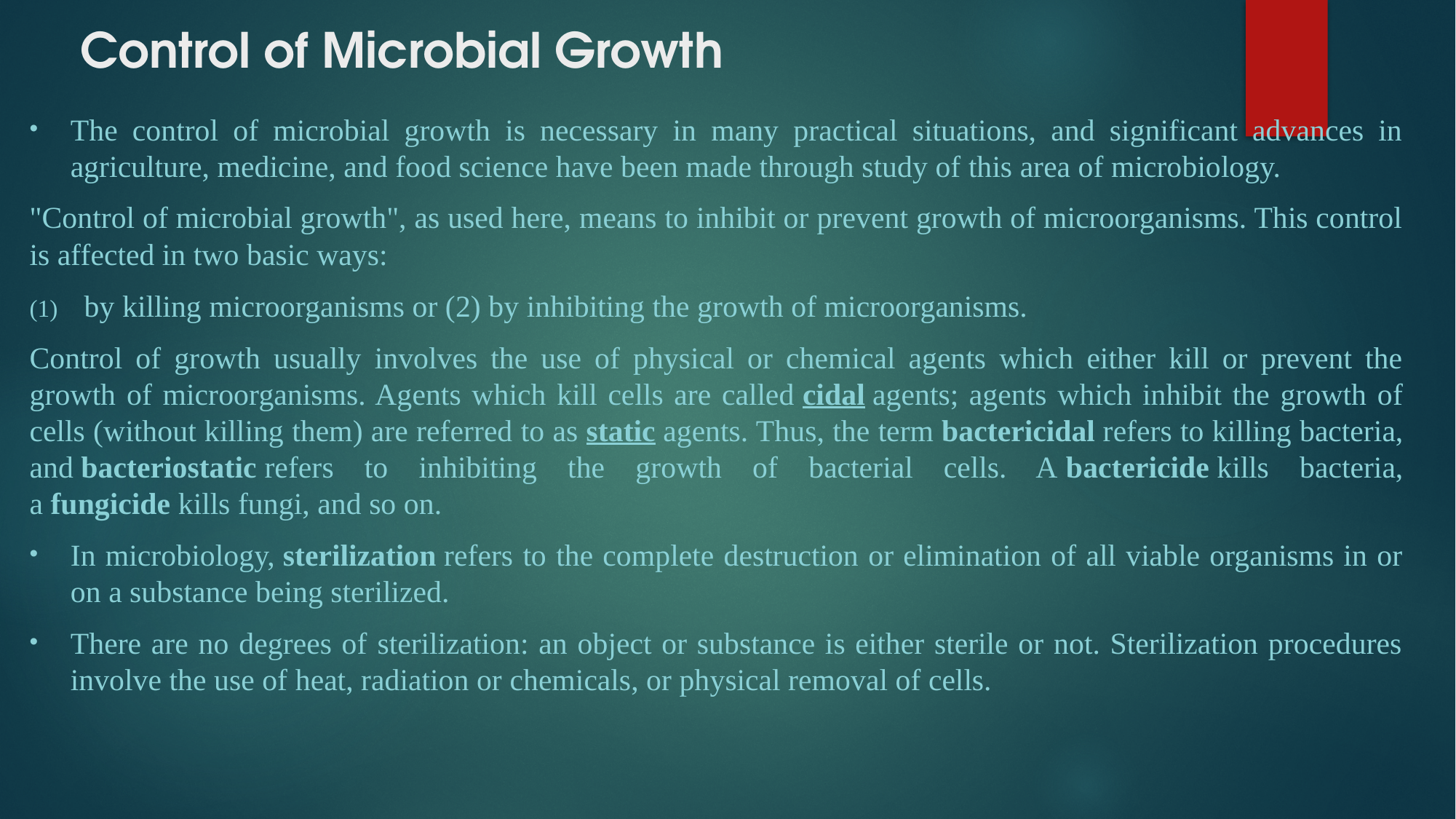

# Control of Microbial Growth
The control of microbial growth is necessary in many practical situations, and significant advances in agriculture, medicine, and food science have been made through study of this area of microbiology.
"Control of microbial growth", as used here, means to inhibit or prevent growth of microorganisms. This control is affected in two basic ways:
by killing microorganisms or (2) by inhibiting the growth of microorganisms.
Control of growth usually involves the use of physical or chemical agents which either kill or prevent the growth of microorganisms. Agents which kill cells are called cidal agents; agents which inhibit the growth of cells (without killing them) are referred to as static agents. Thus, the term bactericidal refers to killing bacteria, and bacteriostatic refers to inhibiting the growth of bacterial cells. A bactericide kills bacteria, a fungicide kills fungi, and so on.
In microbiology, sterilization refers to the complete destruction or elimination of all viable organisms in or on a substance being sterilized.
There are no degrees of sterilization: an object or substance is either sterile or not. Sterilization procedures involve the use of heat, radiation or chemicals, or physical removal of cells.